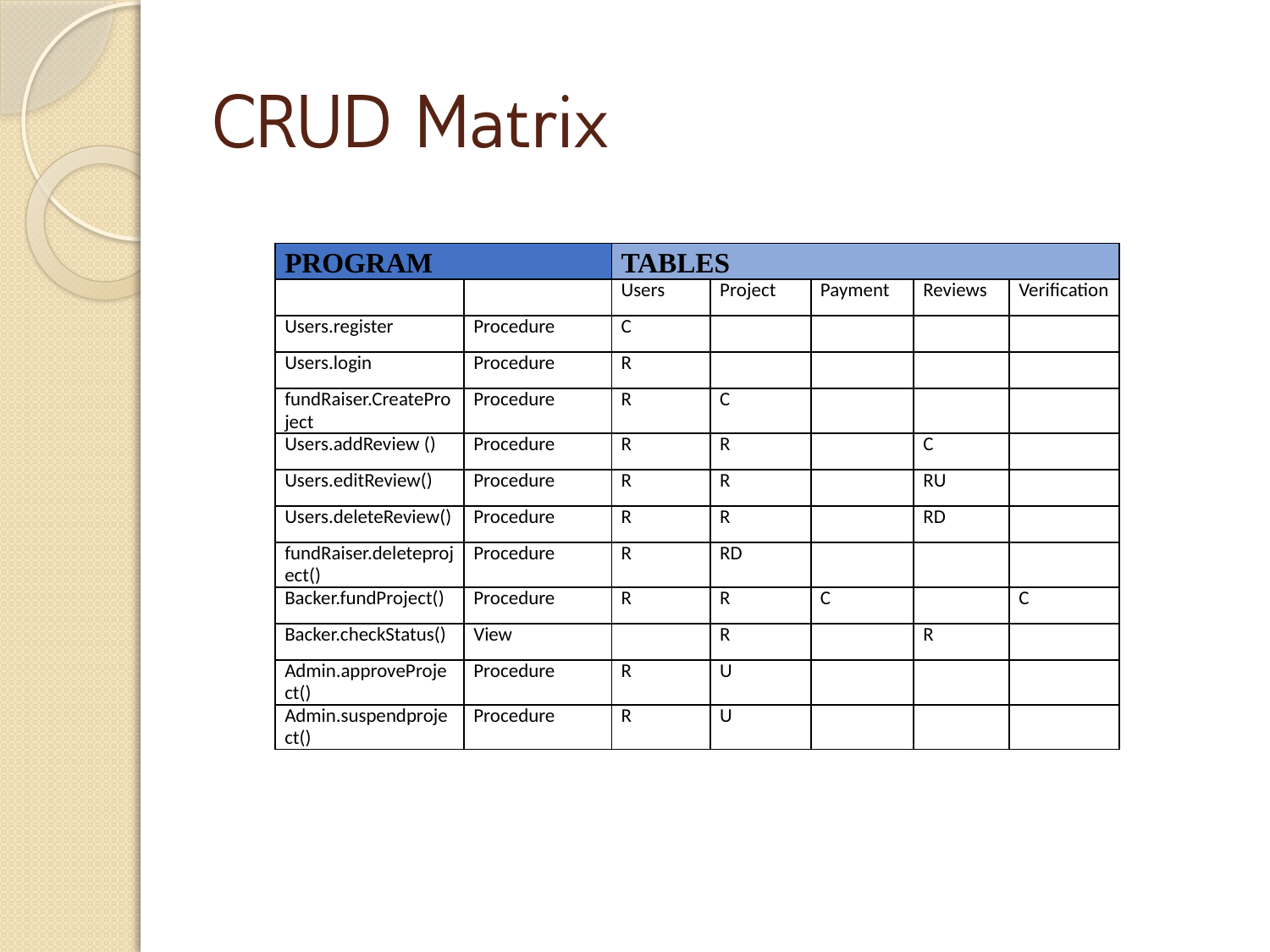

# CRUD Matrix
| PROGRAM |  | TABLES |  |  |  |  |
| --- | --- | --- | --- | --- | --- | --- |
|  |  | Users | Project | Payment | Reviews | Verification |
| Users.register | Procedure | C |  |  |  |  |
| Users.login | Procedure | R |  |  |  |  |
| fundRaiser.CreateProject | Procedure | R | C |  |  |  |
| Users.addReview () | Procedure | R | R |  | C |  |
| Users.editReview() | Procedure | R | R |  | RU |  |
| Users.deleteReview() | Procedure | R | R |  | RD |  |
| fundRaiser.deleteproject() | Procedure | R | RD |  |  |  |
| Backer.fundProject() | Procedure | R | R | C |  | C |
| Backer.checkStatus() | View |  | R |  | R |  |
| Admin.approveProject() | Procedure | R | U |  |  |  |
| Admin.suspendproject() | Procedure | R | U |  |  |  |